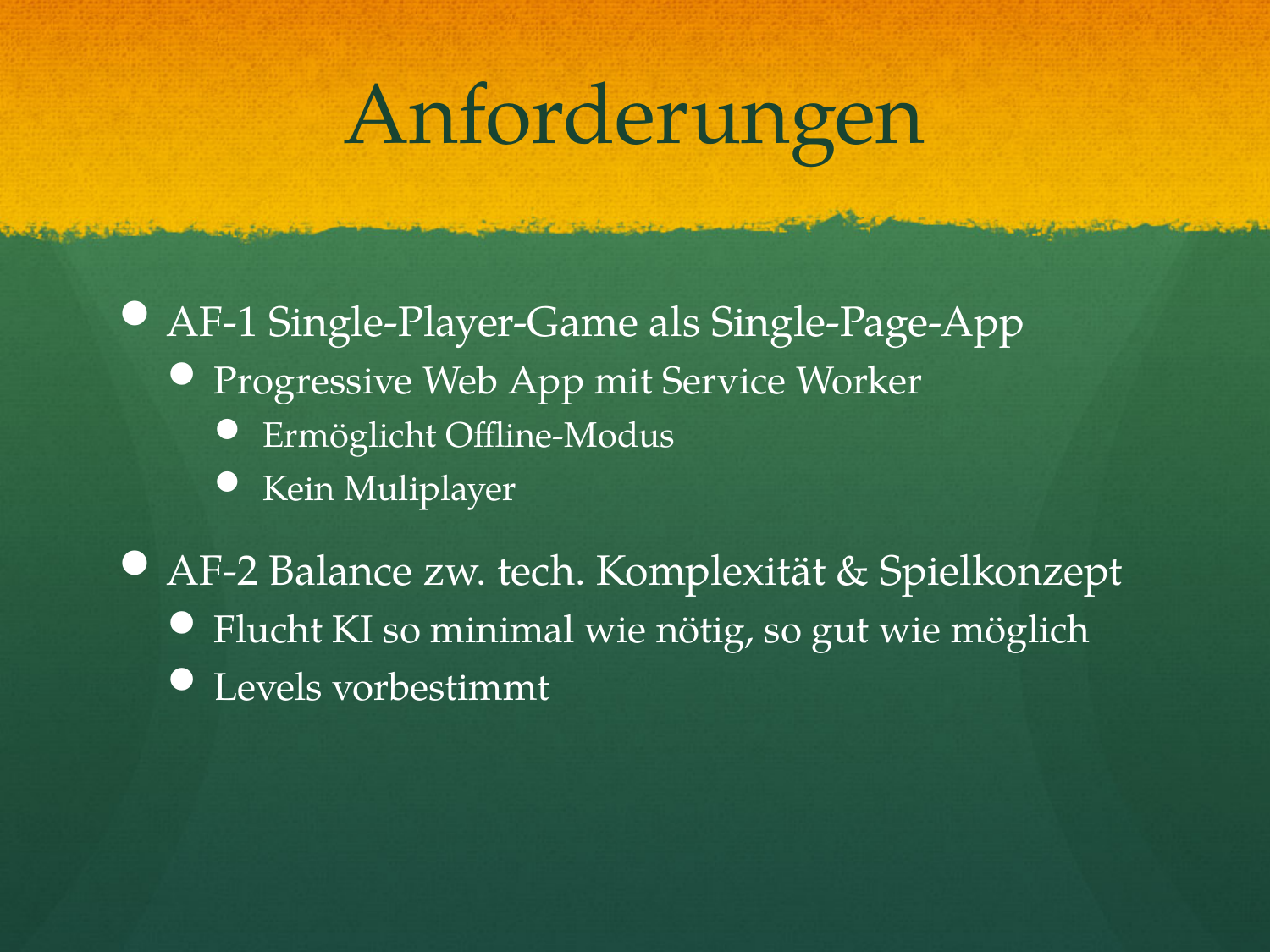

# Anforderungen
AF-1 Single-Player-Game als Single-Page-App
Progressive Web App mit Service Worker
Ermöglicht Offline-Modus
Kein Muliplayer
AF-2 Balance zw. tech. Komplexität & Spielkonzept
Flucht KI so minimal wie nötig, so gut wie möglich
Levels vorbestimmt